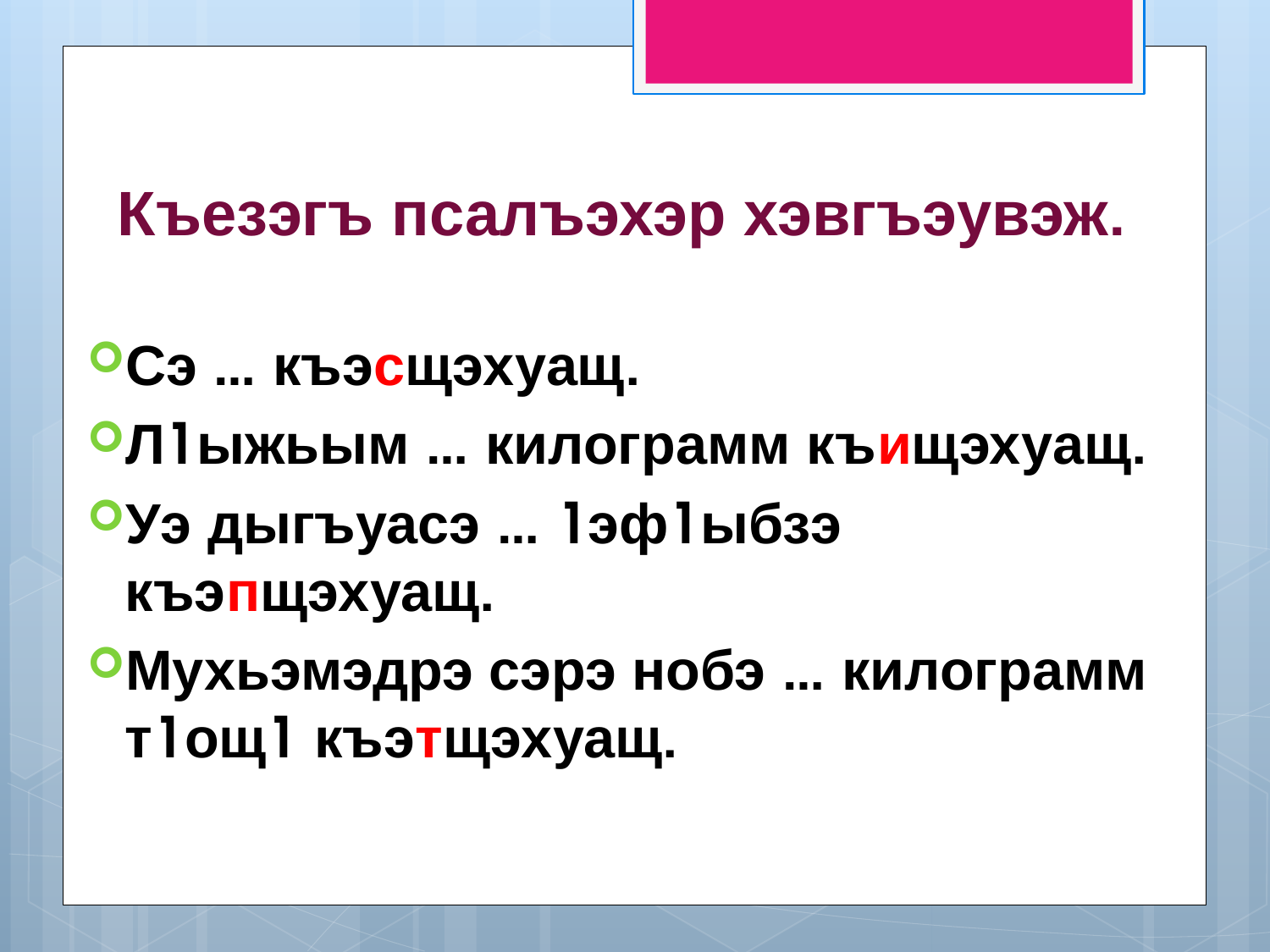

# Къезэгъ псалъэхэр хэвгъэувэж.
Сэ … къэсщэхуащ.
Л1ыжьым … килограмм къищэхуащ.
Уэ дыгъуасэ … 1эф1ыбзэ къэпщэхуащ.
Мухьэмэдрэ сэрэ нобэ … килограмм т1ощ1 къэтщэхуащ.